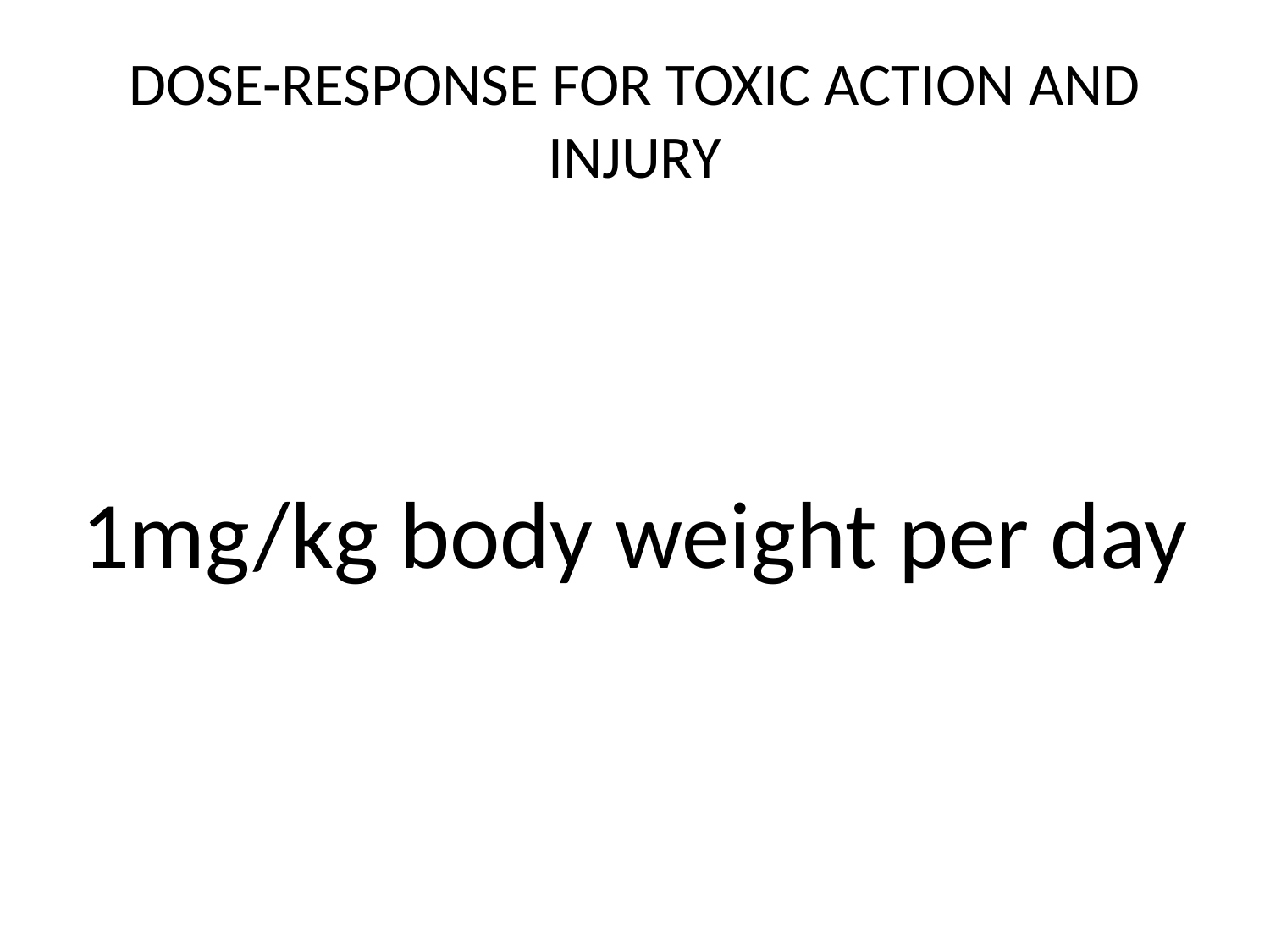

# DOSE-RESPONSE FOR TOXIC ACTION AND INJURY

1mg/kg body weight per day